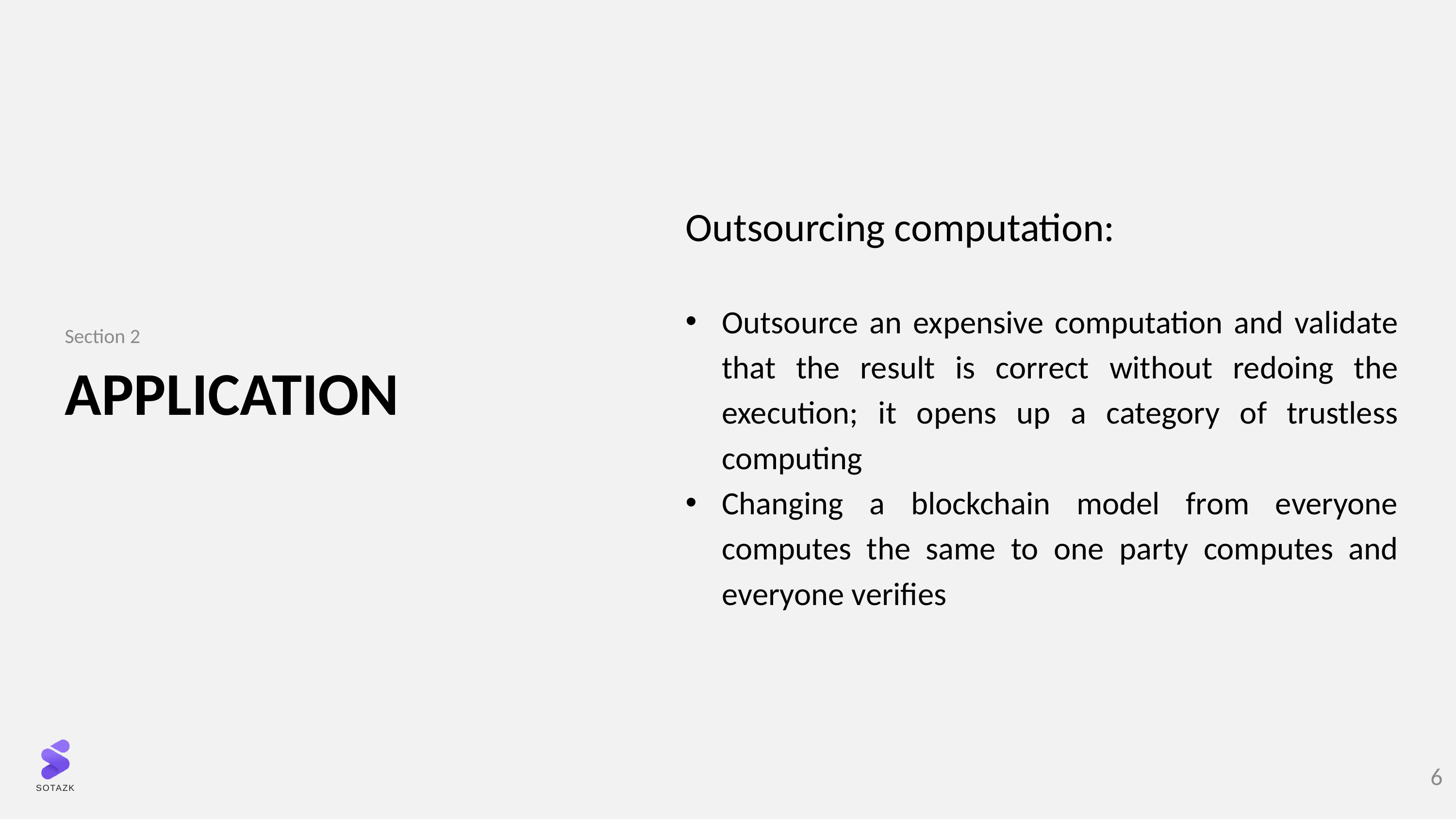

Outsourcing computation:

Outsource an expensive computation and validate that the result is correct without redoing the execution; it opens up a category of trustless computing
Changing a blockchain model from everyone computes the same to one party computes and everyone verifies
Section 2
# APpLICATION
6